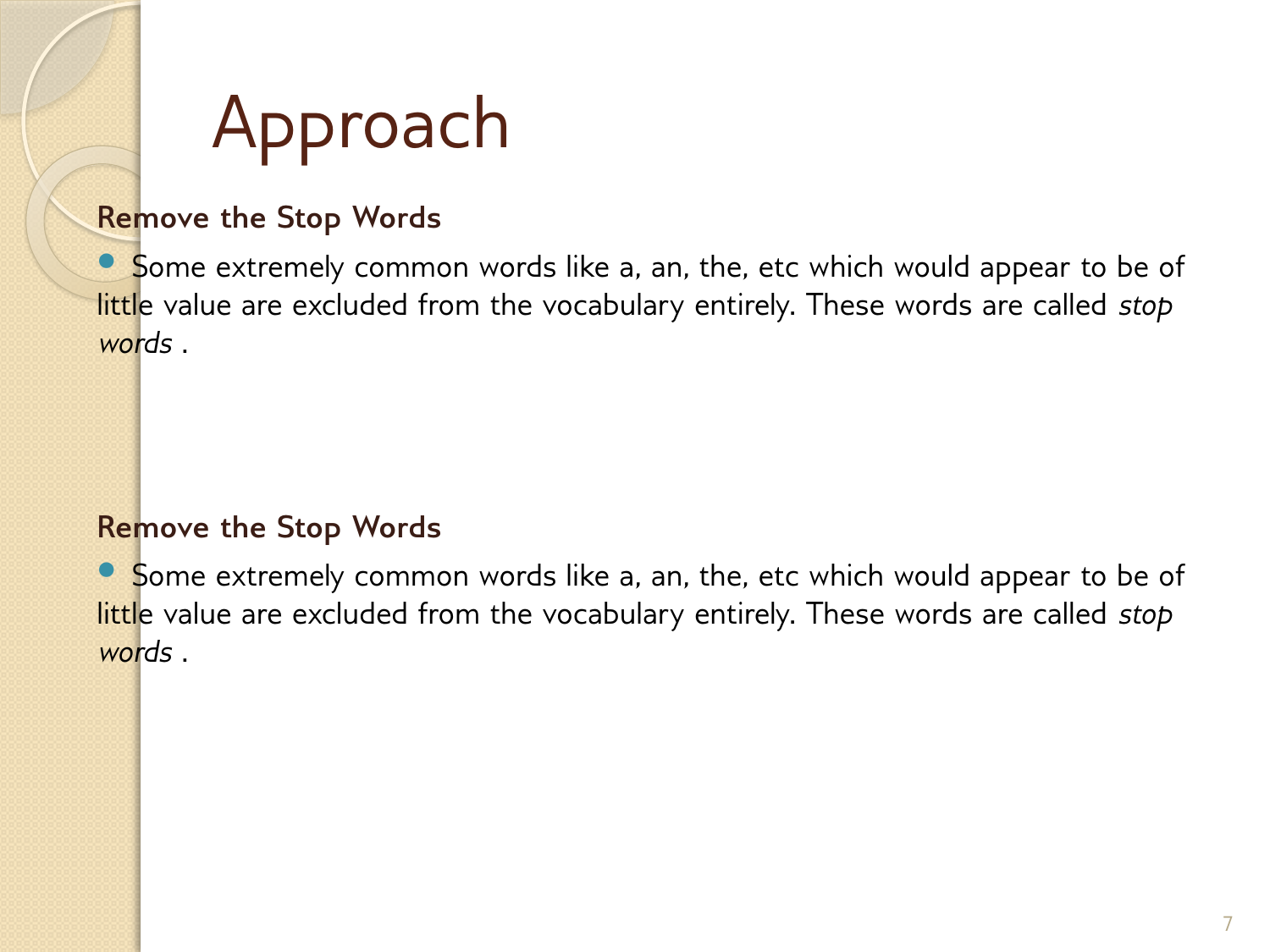

# Approach
Remove the Stop Words
 Some extremely common words like a, an, the, etc which would appear to be of little value are excluded from the vocabulary entirely. These words are called stop words .

Remove the Stop Words
 Some extremely common words like a, an, the, etc which would appear to be of little value are excluded from the vocabulary entirely. These words are called stop words .

7